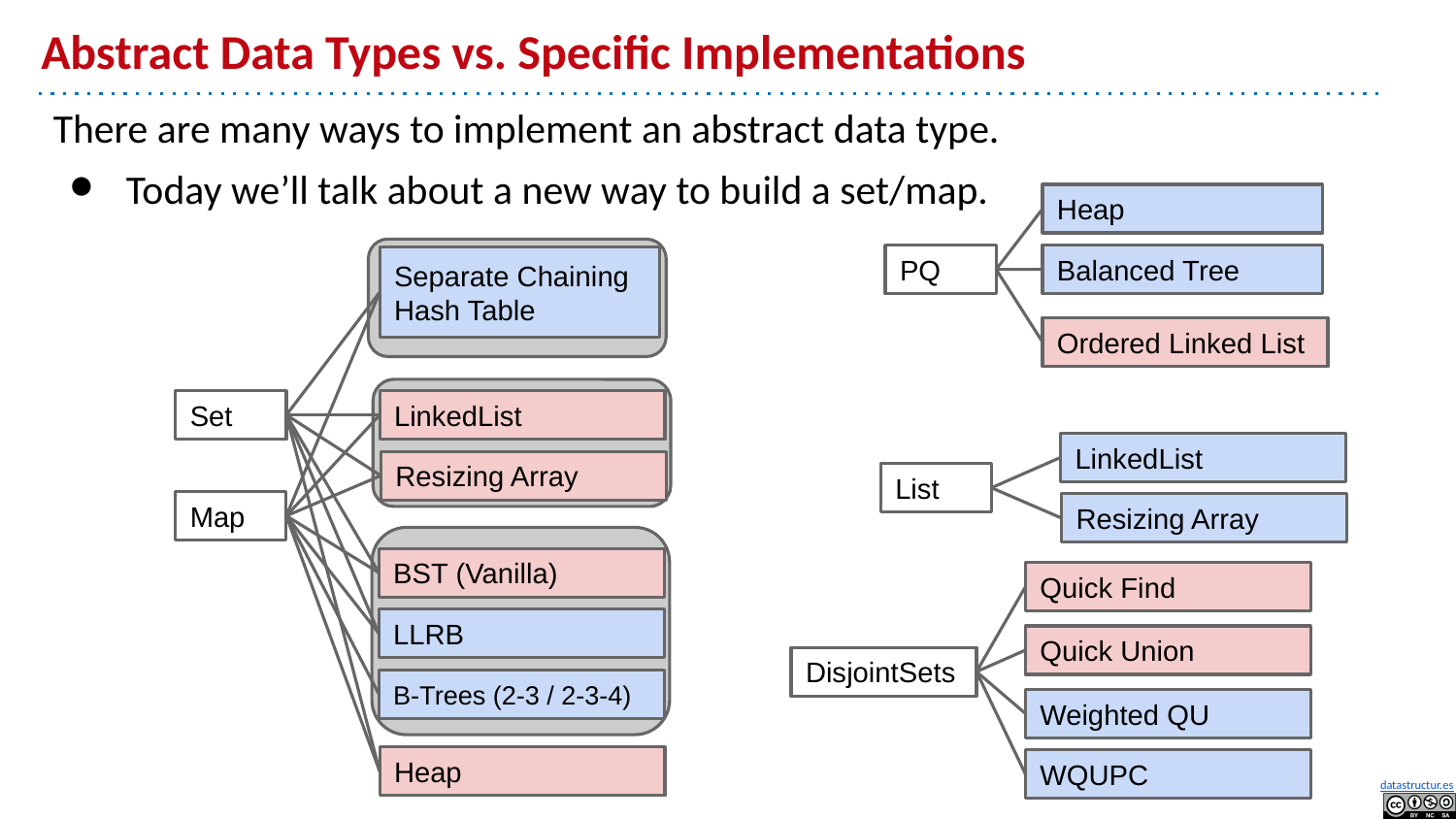

# Abstract Data Types vs. Specific Implementations
There are many ways to implement an abstract data type.
Today we’ll talk about a new way to build a set/map.
Heap

Balanced Tree
PQ
Separate Chaining Hash Table
Ordered Linked List

Set
LinkedList
LinkedList
Resizing Array
List
Map
Resizing Array

BST (Vanilla)
Quick Find
LLRB
Quick Union
DisjointSets
B-Trees (2-3 / 2-3-4)
Weighted QU
Heap
WQUPC